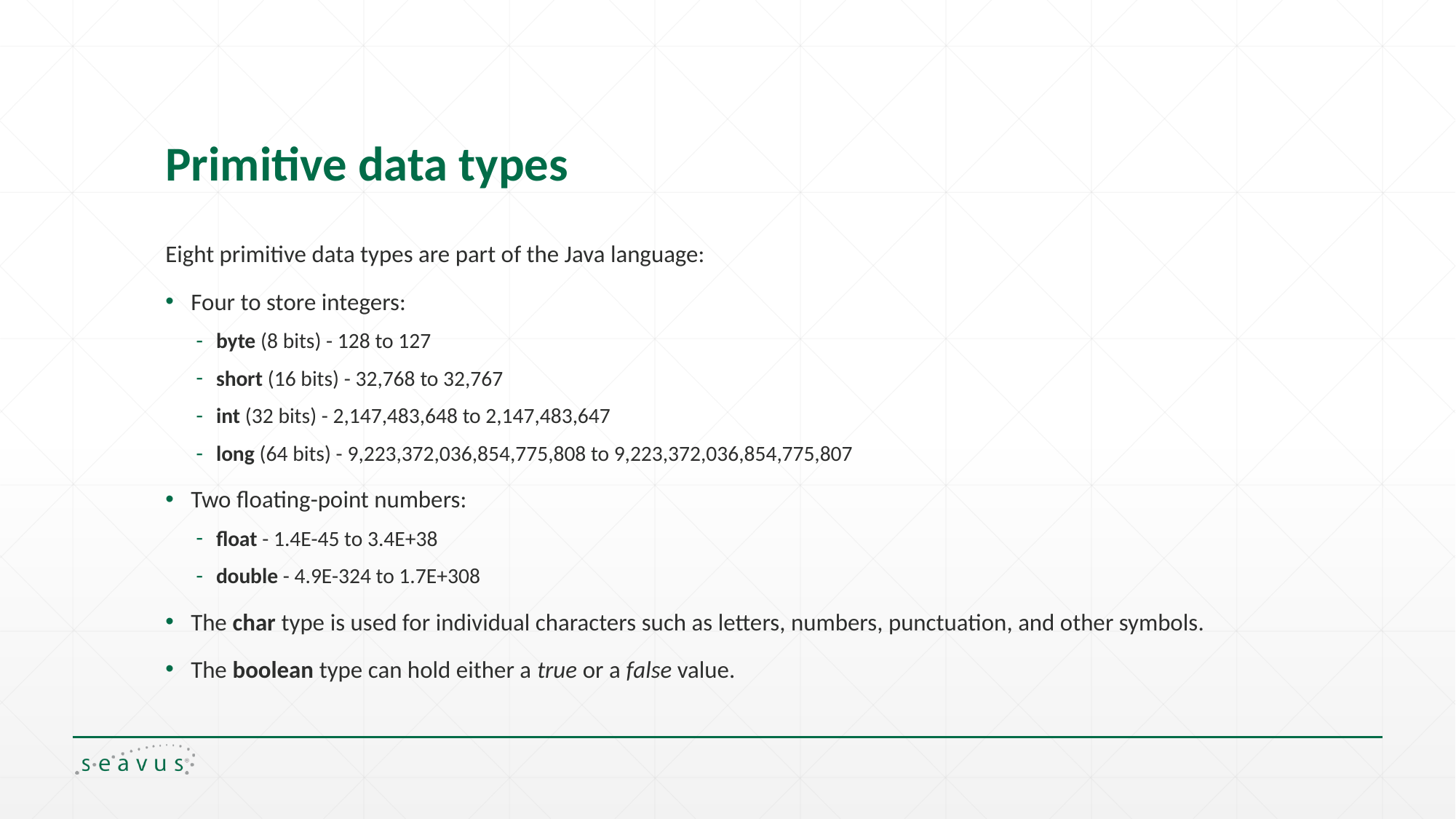

# Primitive data types
Eight primitive data types are part of the Java language:
Four to store integers:
byte (8 bits) - 128 to 127
short (16 bits) - 32,768 to 32,767
int (32 bits) - 2,147,483,648 to 2,147,483,647
long (64 bits) - 9,223,372,036,854,775,808 to 9,223,372,036,854,775,807
Two floating-point numbers:
float - 1.4E-45 to 3.4E+38
double - 4.9E-324 to 1.7E+308
The char type is used for individual characters such as letters, numbers, punctuation, and other symbols.
The boolean type can hold either a true or a false value.